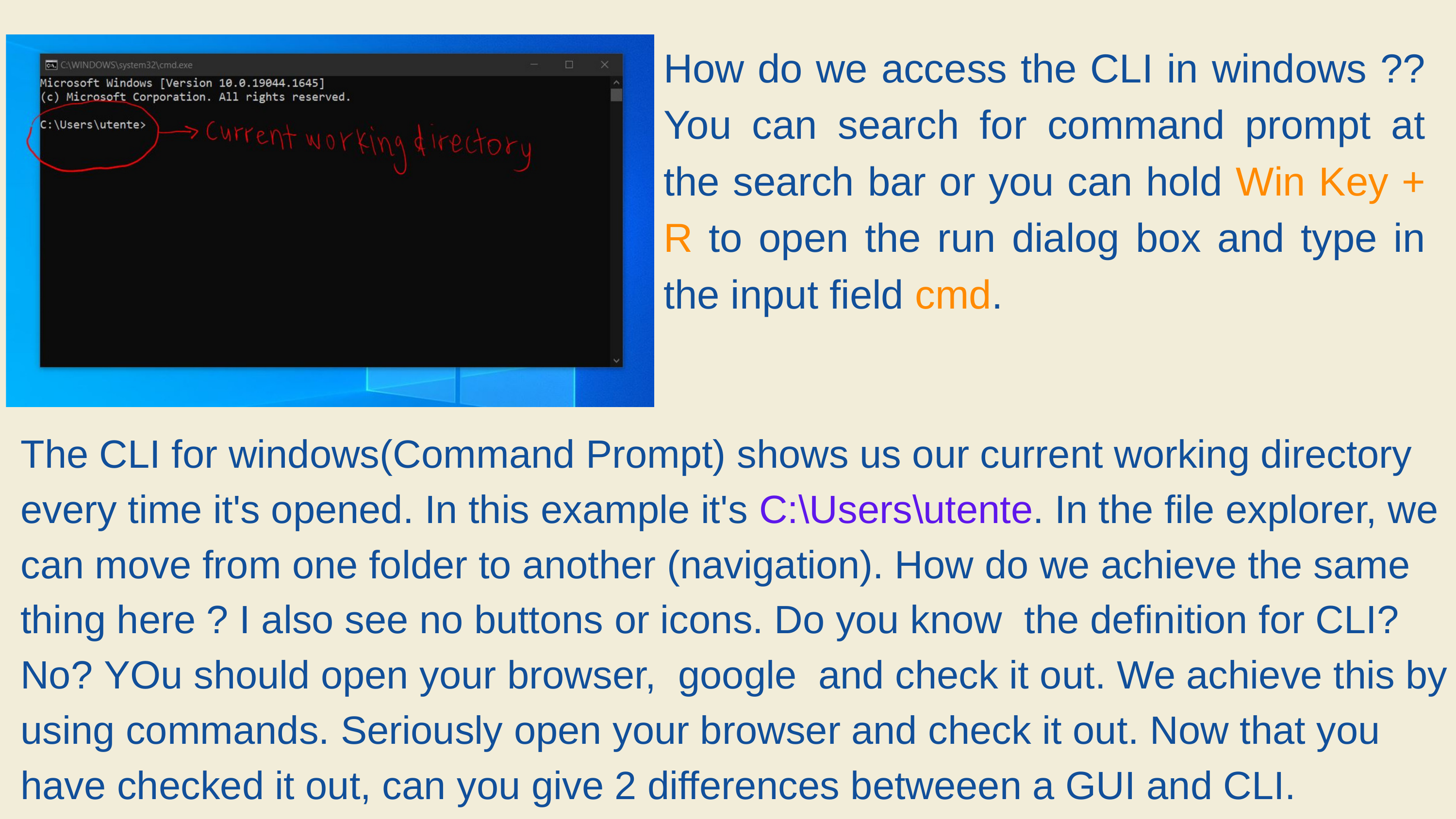

How do we access the CLI in windows ?? You can search for command prompt at the search bar or you can hold Win Key + R to open the run dialog box and type in the input field cmd.

The CLI for windows(Command Prompt) shows us our current working directory every time it's opened. In this example it's C:\Users\utente. In the file explorer, we can move from one folder to another (navigation). How do we achieve the same thing here ? I also see no buttons or icons. Do you know  the definition for CLI? No? YOu should open your browser,  google  and check it out. We achieve this by using commands. Seriously open your browser and check it out. Now that you have checked it out, can you give 2 differences betweeen a GUI and CLI.